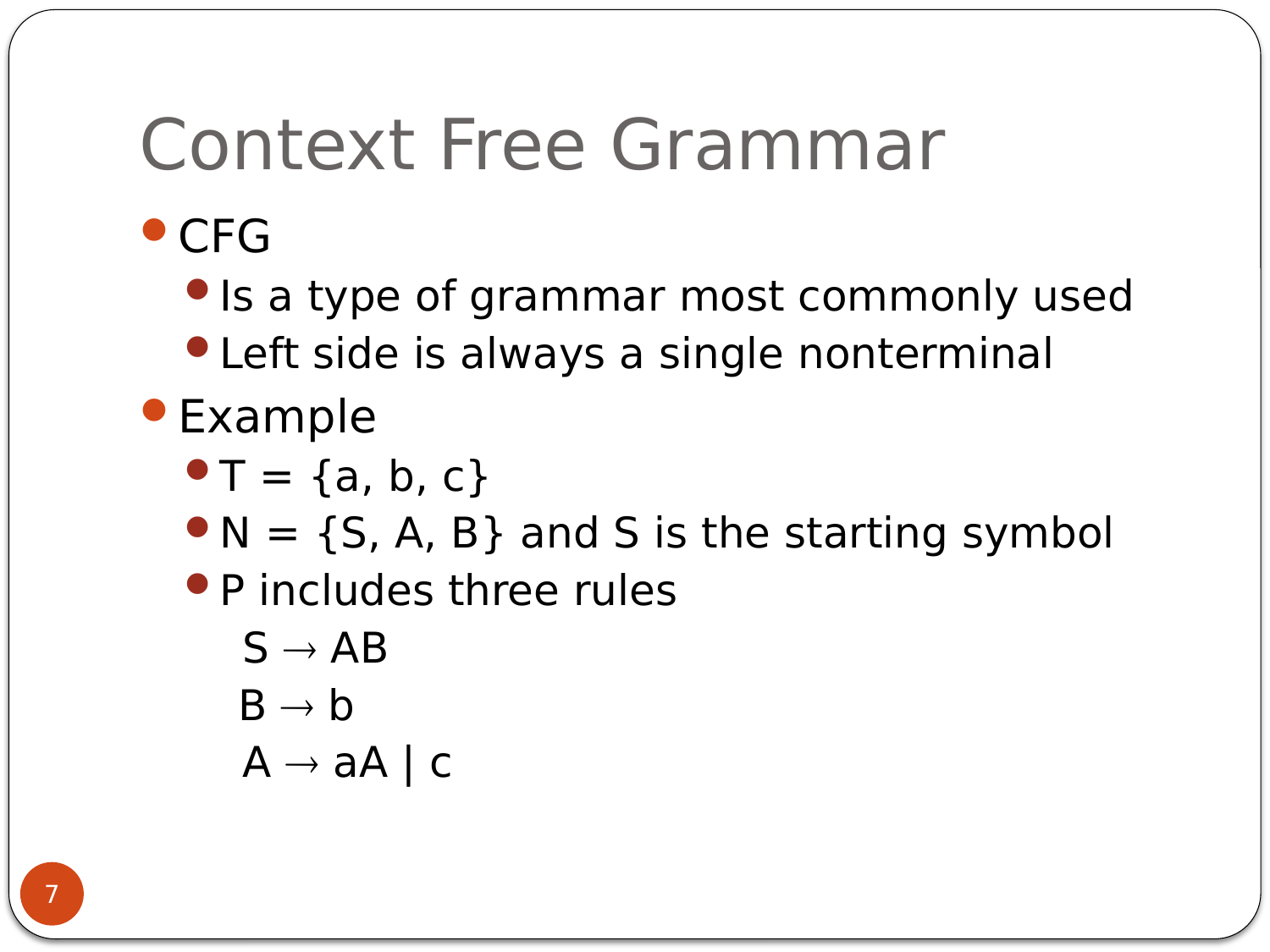

# Context Free Grammar
CFG
Is a type of grammar most commonly used
Left side is always a single nonterminal
Example
T = {a, b, c}
N = {S, A, B} and S is the starting symbol
P includes three rules
	  S → AB
    B → b
	  A → aA | c
7